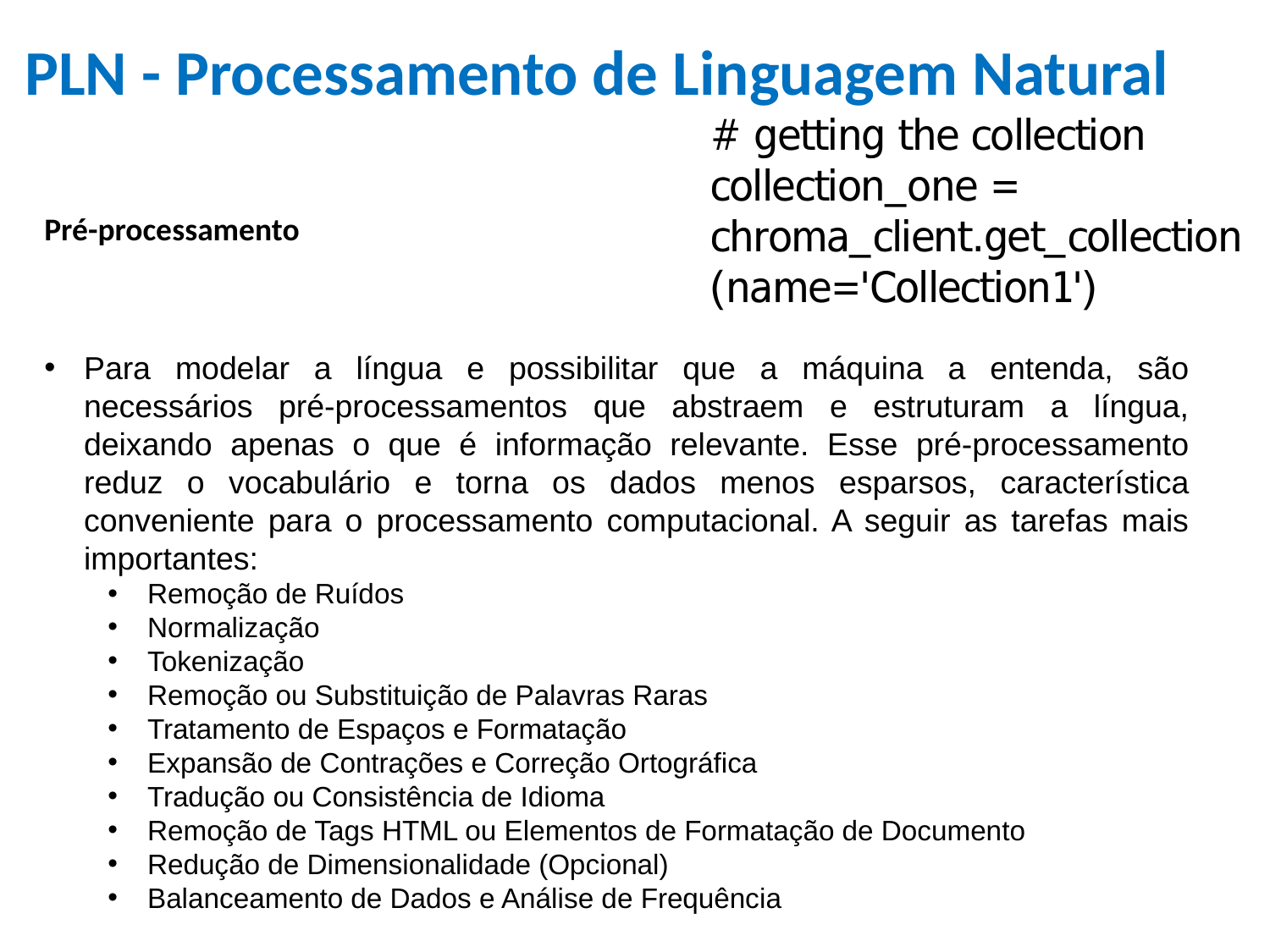

PLN - Processamento de Linguagem Natural
# getting the collection collection_one = chroma_client.get_collection(name='Collection1')
Pré-processamento
Para modelar a língua e possibilitar que a máquina a entenda, são necessários pré-processamentos que abstraem e estruturam a língua, deixando apenas o que é informação relevante. Esse pré-processamento reduz o vocabulário e torna os dados menos esparsos, característica conveniente para o processamento computacional. A seguir as tarefas mais importantes:
Remoção de Ruídos
Normalização
Tokenização
Remoção ou Substituição de Palavras Raras
Tratamento de Espaços e Formatação
Expansão de Contrações e Correção Ortográfica
Tradução ou Consistência de Idioma
Remoção de Tags HTML ou Elementos de Formatação de Documento
Redução de Dimensionalidade (Opcional)
Balanceamento de Dados e Análise de Frequência